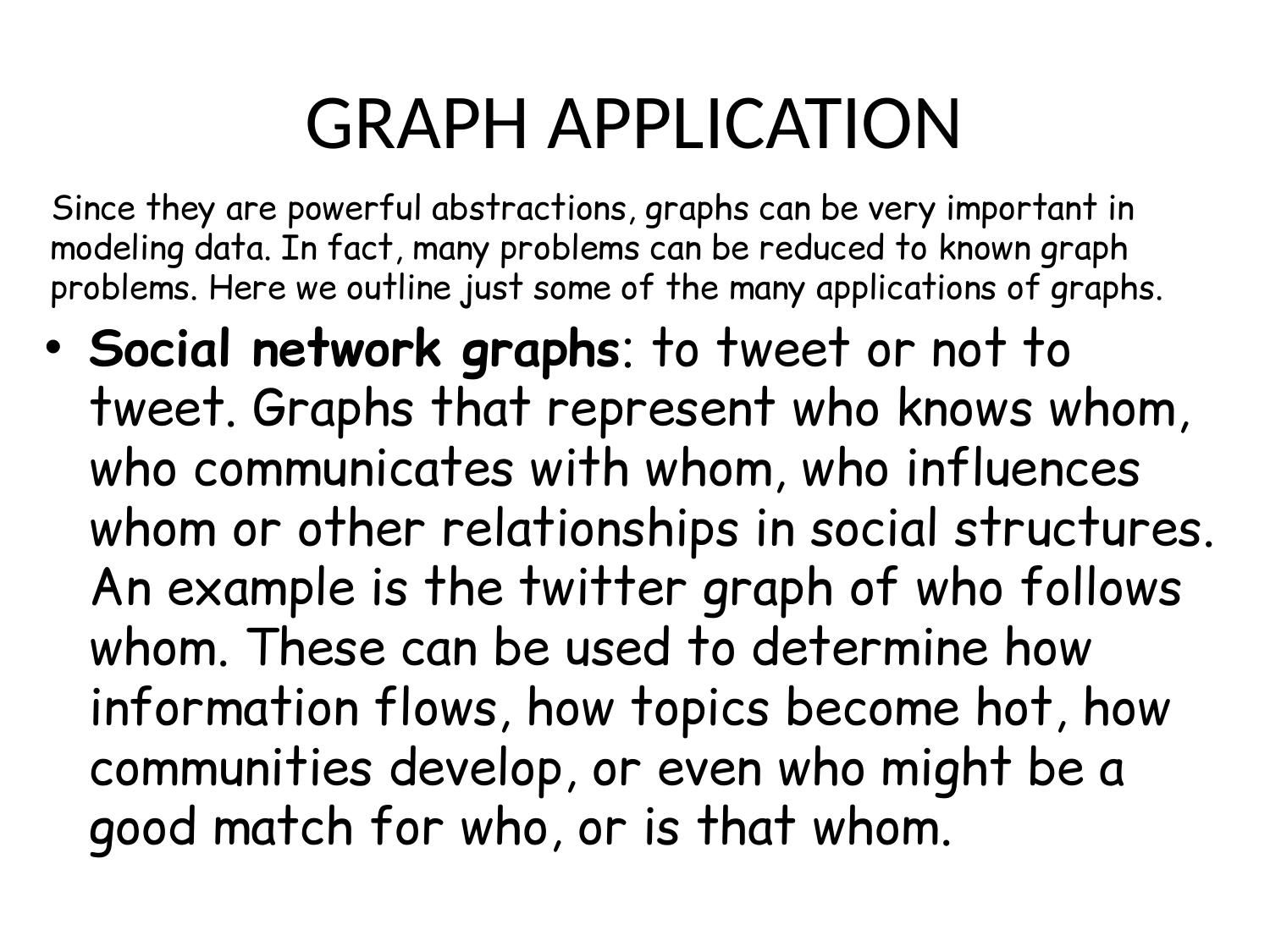

# GRAPH APPLICATION
Since they are powerful abstractions, graphs can be very important in modeling data. In fact, many problems can be reduced to known graph problems. Here we outline just some of the many applications of graphs.
Social network graphs: to tweet or not to tweet. Graphs that represent who knows whom, who communicates with whom, who influences whom or other relationships in social structures. An example is the twitter graph of who follows whom. These can be used to determine how information flows, how topics become hot, how communities develop, or even who might be a good match for who, or is that whom.